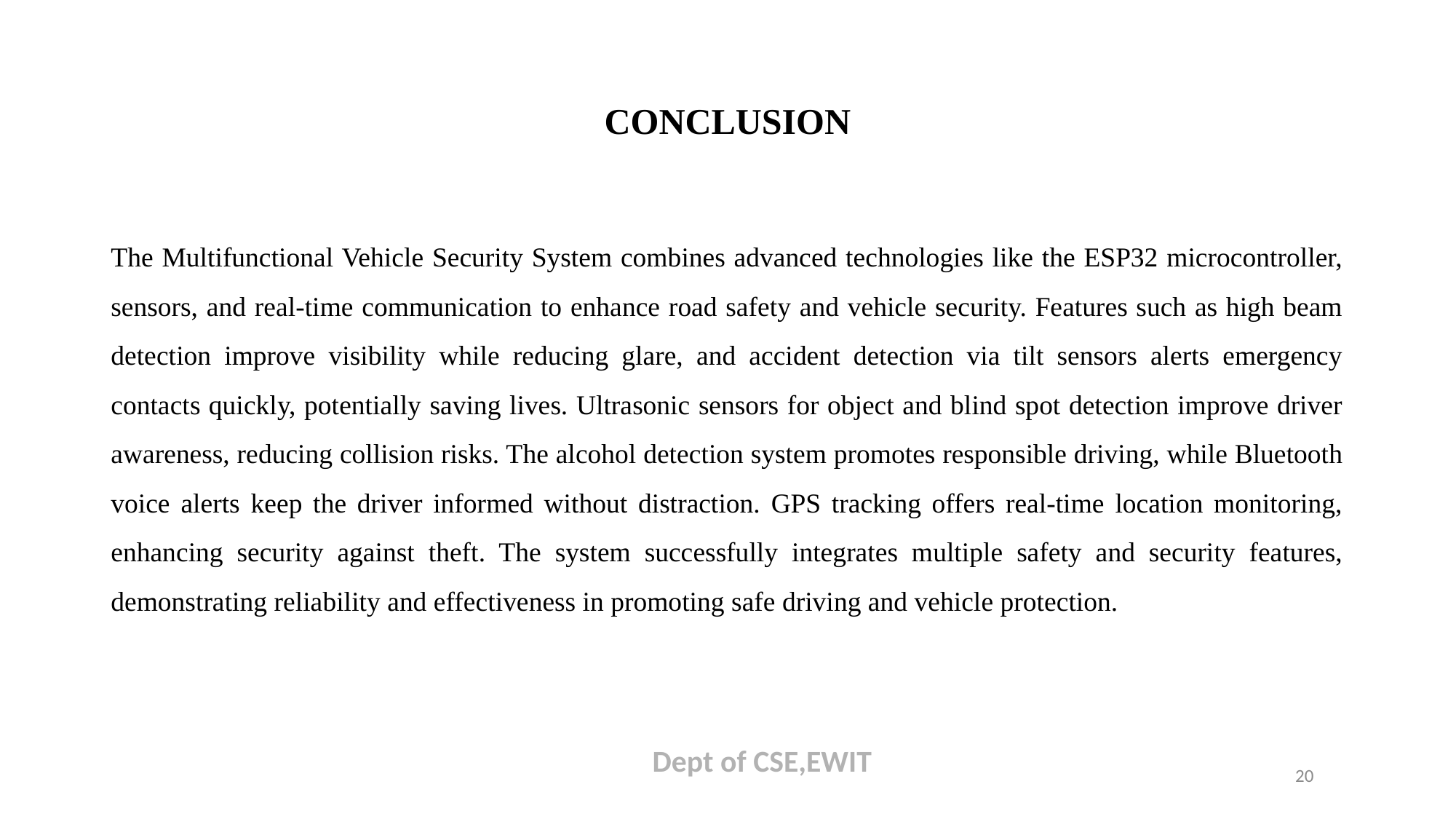

# CONCLUSION
The Multifunctional Vehicle Security System combines advanced technologies like the ESP32 microcontroller, sensors, and real-time communication to enhance road safety and vehicle security. Features such as high beam detection improve visibility while reducing glare, and accident detection via tilt sensors alerts emergency contacts quickly, potentially saving lives. Ultrasonic sensors for object and blind spot detection improve driver awareness, reducing collision risks. The alcohol detection system promotes responsible driving, while Bluetooth voice alerts keep the driver informed without distraction. GPS tracking offers real-time location monitoring, enhancing security against theft. The system successfully integrates multiple safety and security features, demonstrating reliability and effectiveness in promoting safe driving and vehicle protection.
20
                       Dept of CSE,EWIT